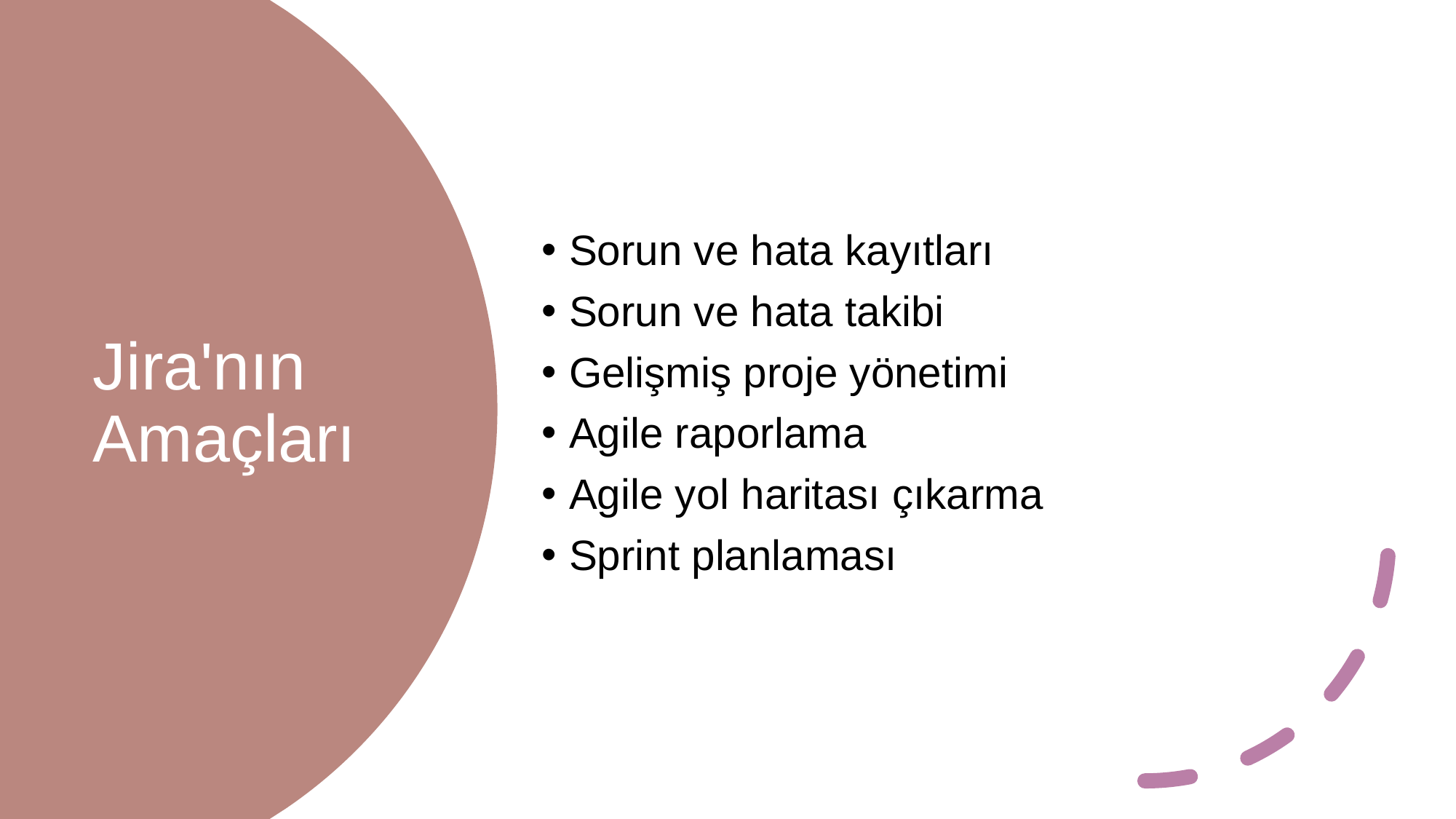

Sorun ve hata kayıtları
Sorun ve hata takibi
Gelişmiş proje yönetimi
Agile raporlama
Agile yol haritası çıkarma
Sprint planlaması
# Jira'nın Amaçları